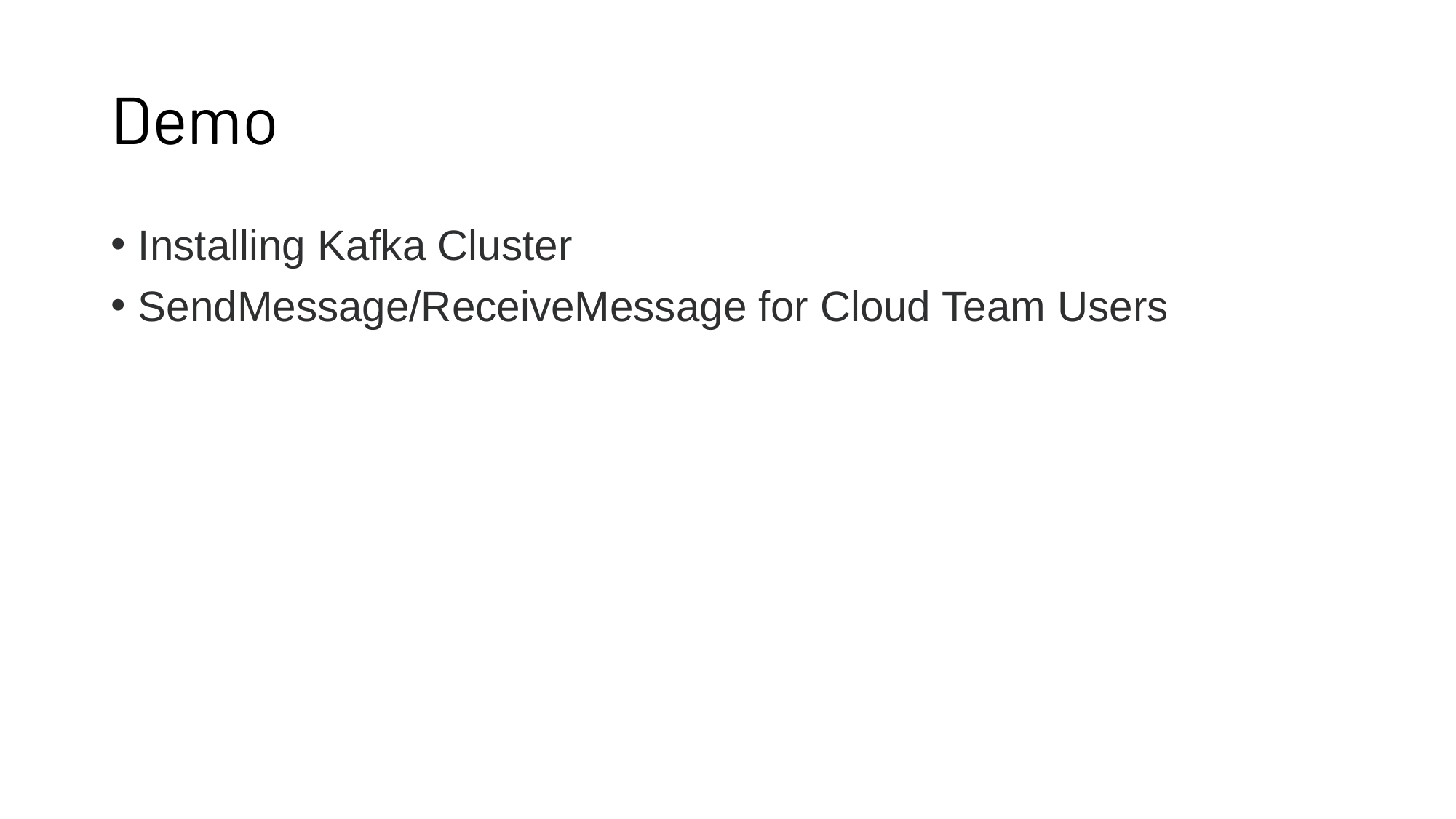

# Demo
Installing Kafka Cluster
SendMessage/ReceiveMessage for Cloud Team Users